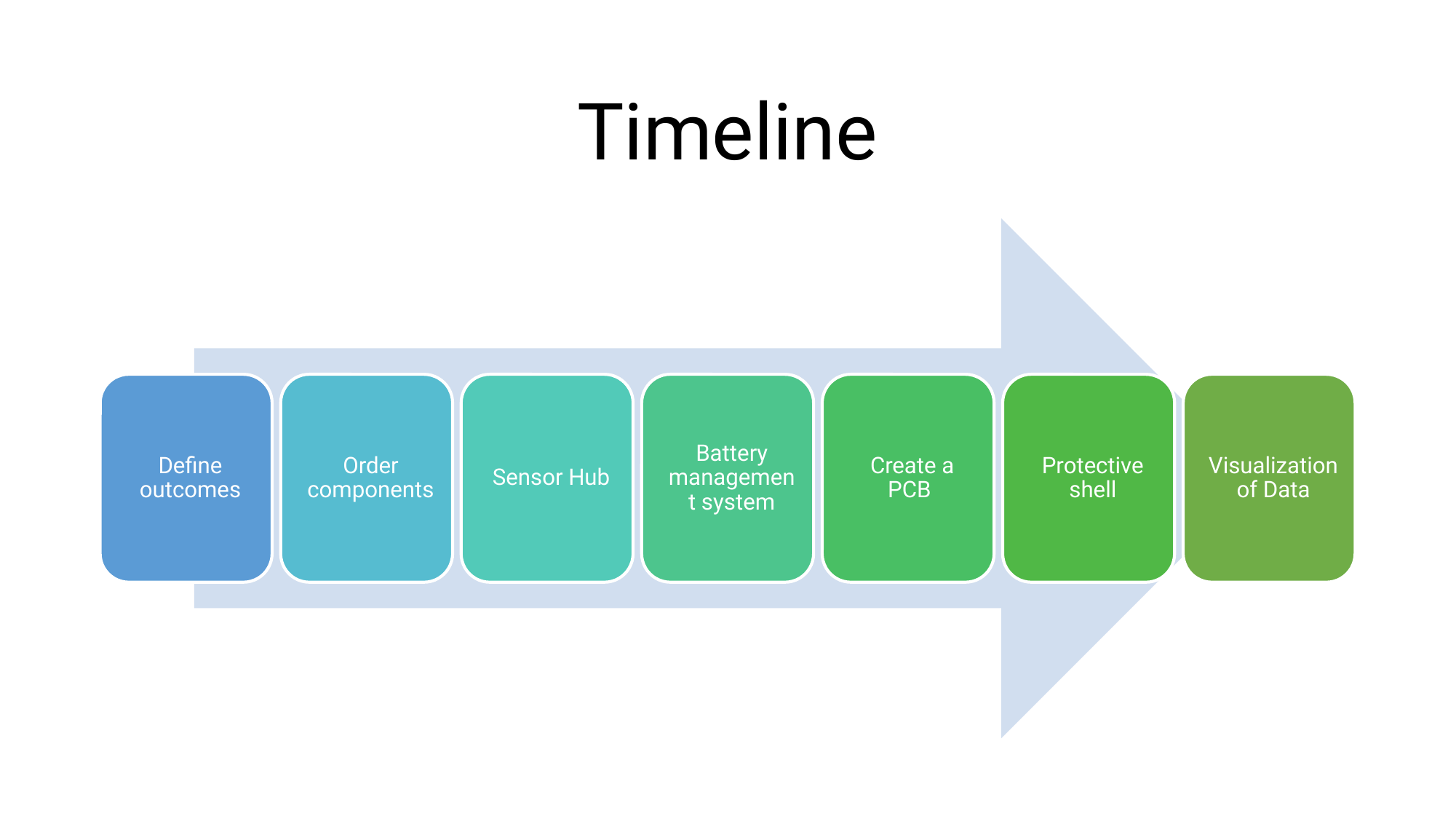

# Timeline
Define outcomes
Order components
Sensor Hub
Battery management system
Create a PCB
Protective shell
Visualization of Data